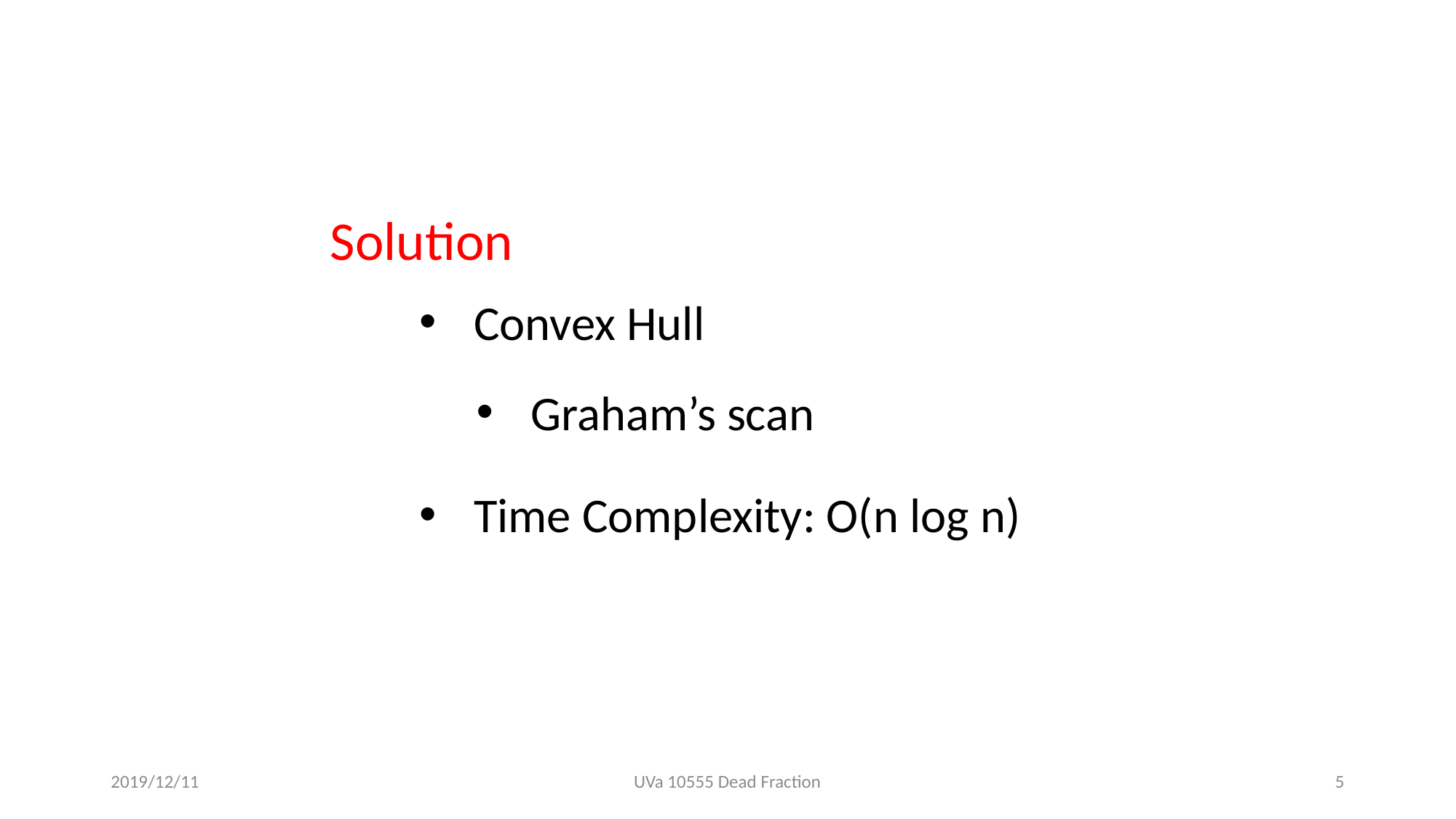

Solution
Convex Hull
Graham’s scan
Time Complexity: O(n log n)
2019/12/11
UVa 10555 Dead Fraction
5